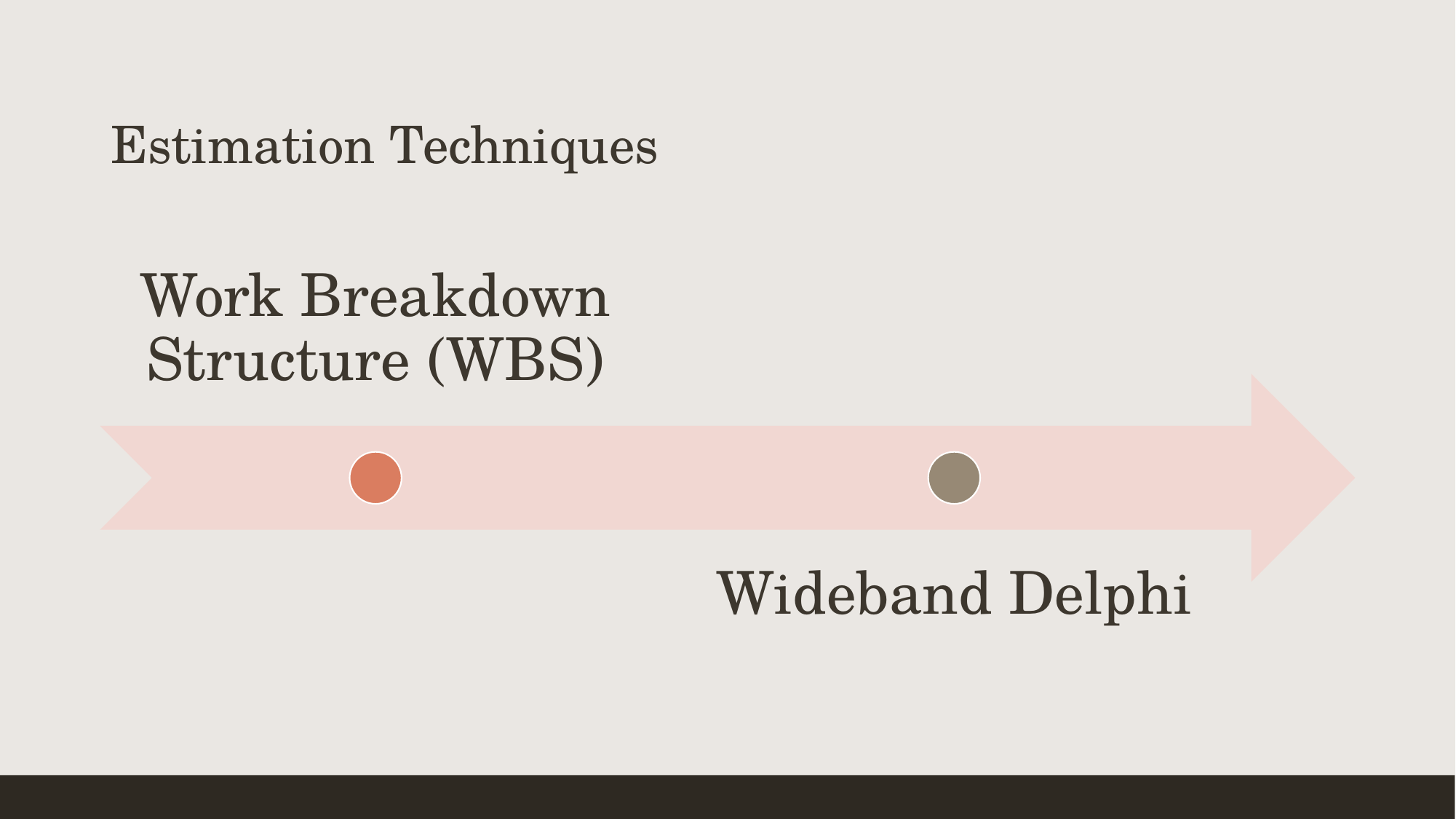

# Estimation Techniques
Work Breakdown Structure (WBS)
Wideband Delphi